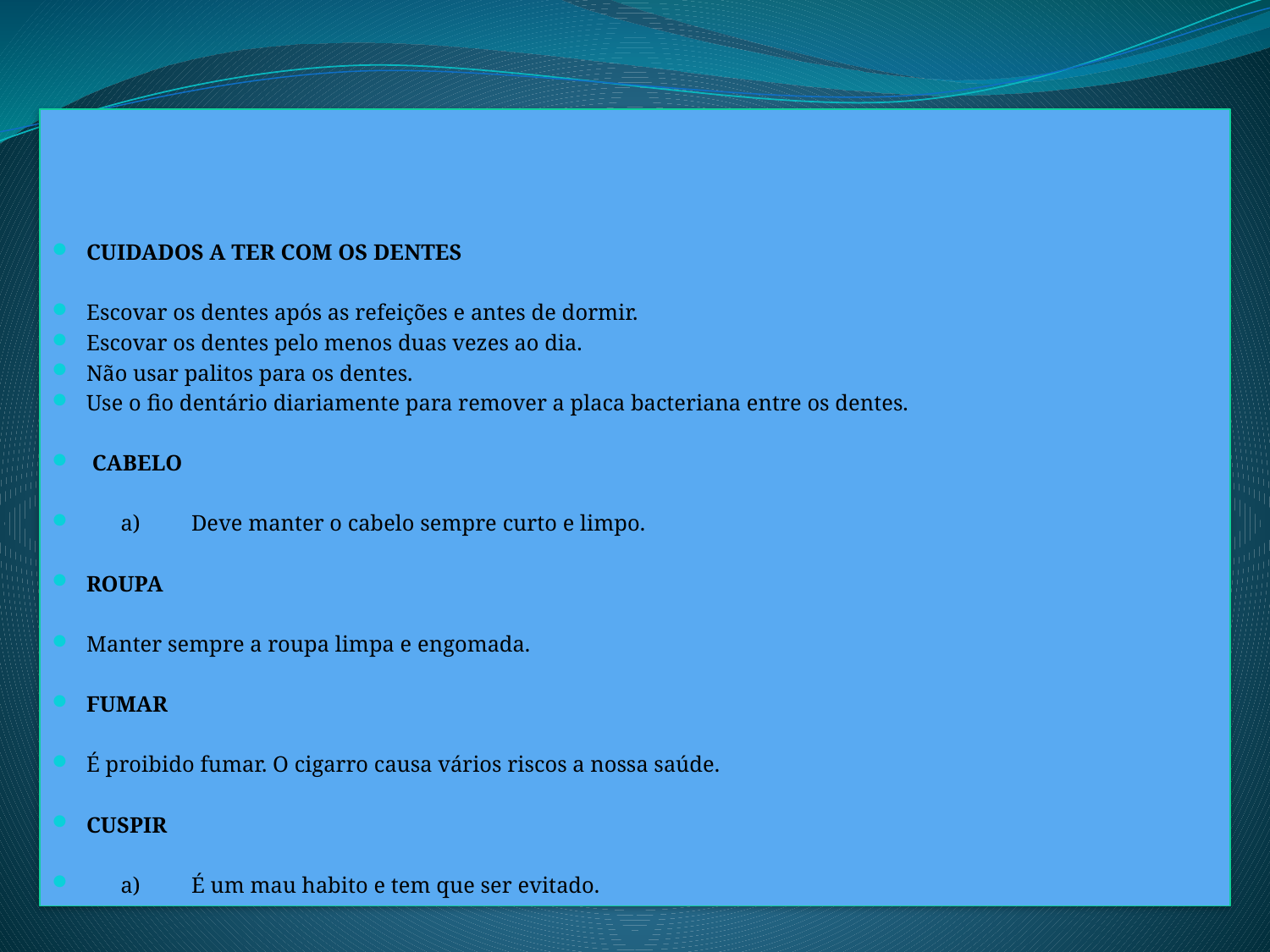

CUIDADOS A TER COM OS DENTES

Escovar os dentes após as refeições e antes de dormir.
Escovar os dentes pelo menos duas vezes ao dia.
Não usar palitos para os dentes.
Use o fio dentário diariamente para remover a placa bacteriana entre os dentes.

 CABELO

      a)         Deve manter o cabelo sempre curto e limpo.

ROUPA

Manter sempre a roupa limpa e engomada.

FUMAR

É proibido fumar. O cigarro causa vários riscos a nossa saúde.

CUSPIR

      a)         É um mau habito e tem que ser evitado.